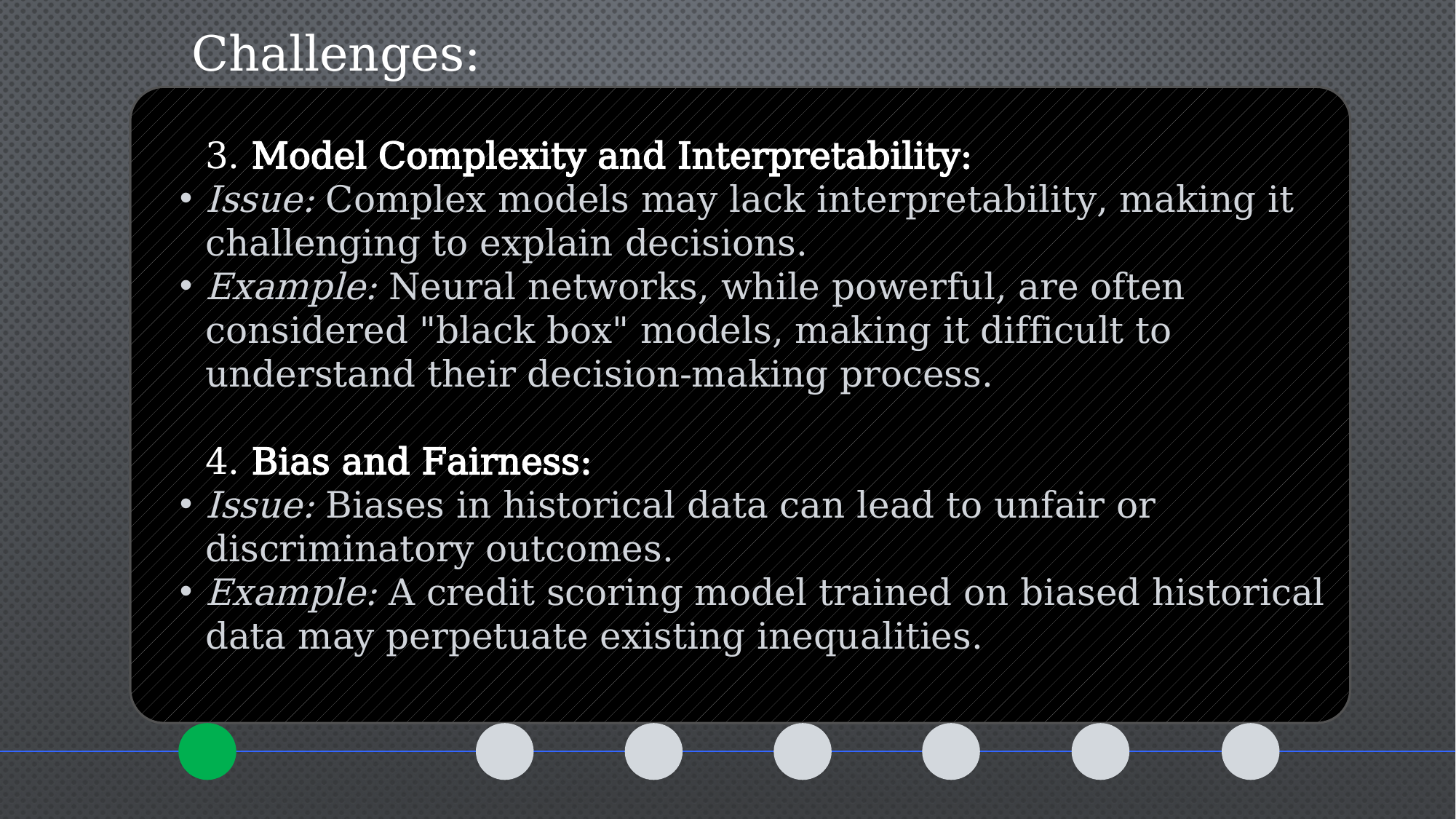

Challenges:

3. Model Complexity and Interpretability:
Issue: Complex models may lack interpretability, making it challenging to explain decisions.
Example: Neural networks, while powerful, are often considered "black box" models, making it difficult to understand their decision-making process.

4. Bias and Fairness:
Issue: Biases in historical data can lead to unfair or discriminatory outcomes.
Example: A credit scoring model trained on biased historical data may perpetuate existing inequalities.